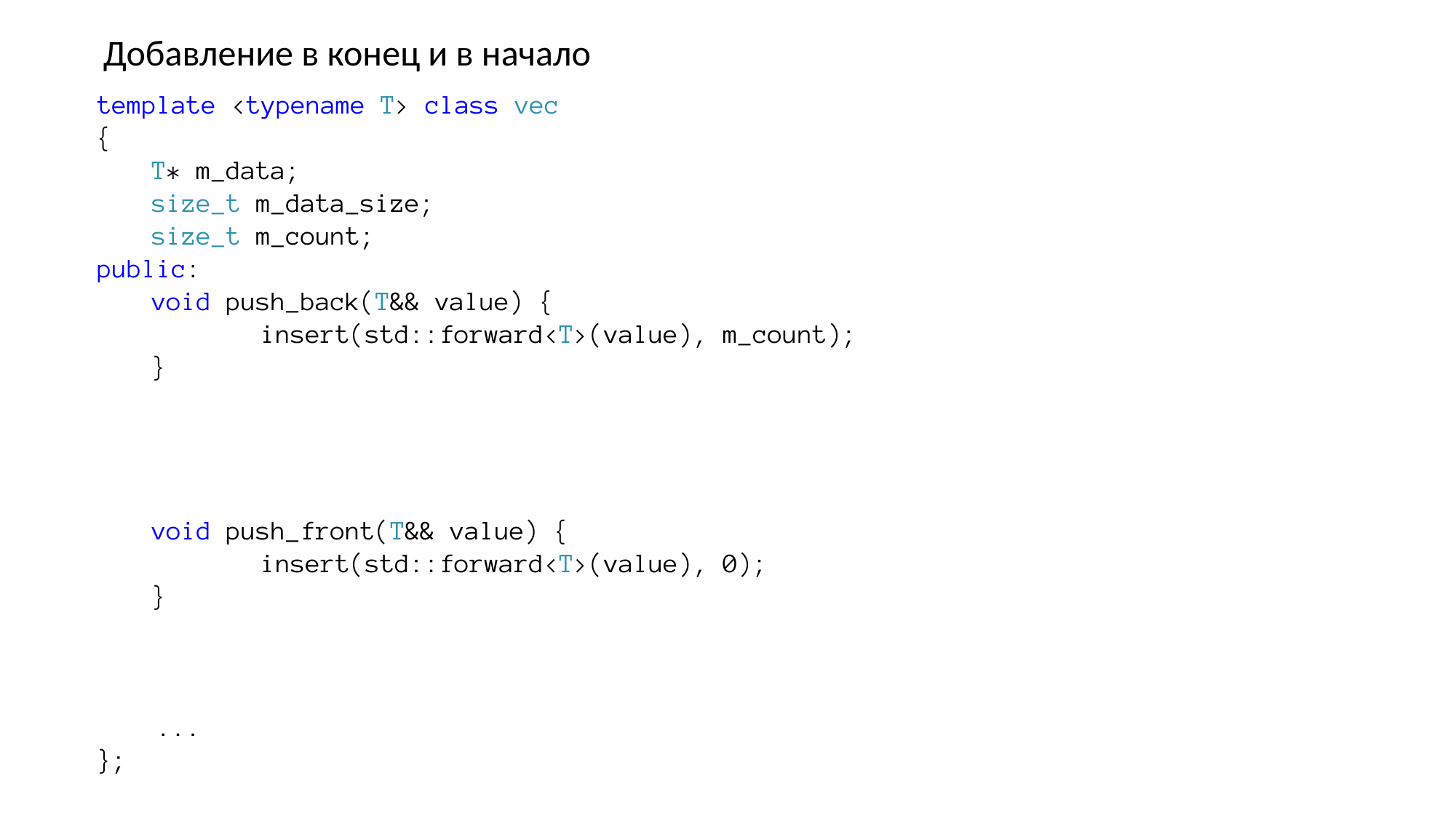

Добавление в конец и в начало
template <typename T> class vec
{
T* m_data;
size_t m_data_size;
size_t m_count;
public:
void push_back(T&& value) {
	insert(std::forward<T>(value), m_count);
}

void push_front(T&& value) {
	insert(std::forward<T>(value), 0);
}

    ...
};